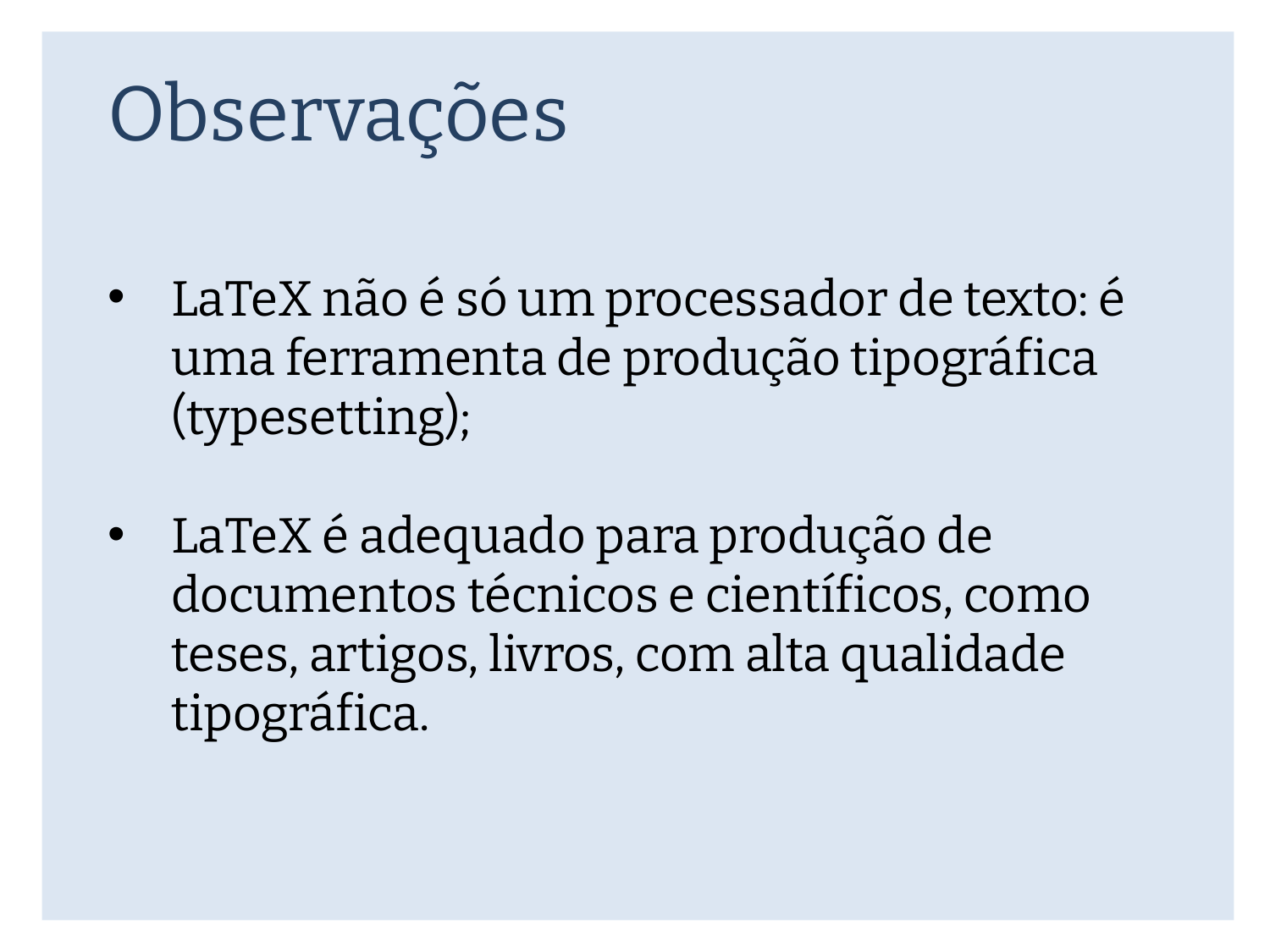

Observações
LaTeX não é só um processador de texto: é uma ferramenta de produção tipográfica (typesetting);

LaTeX é adequado para produção de documentos técnicos e científicos, como teses, artigos, livros, com alta qualidade tipográfica.